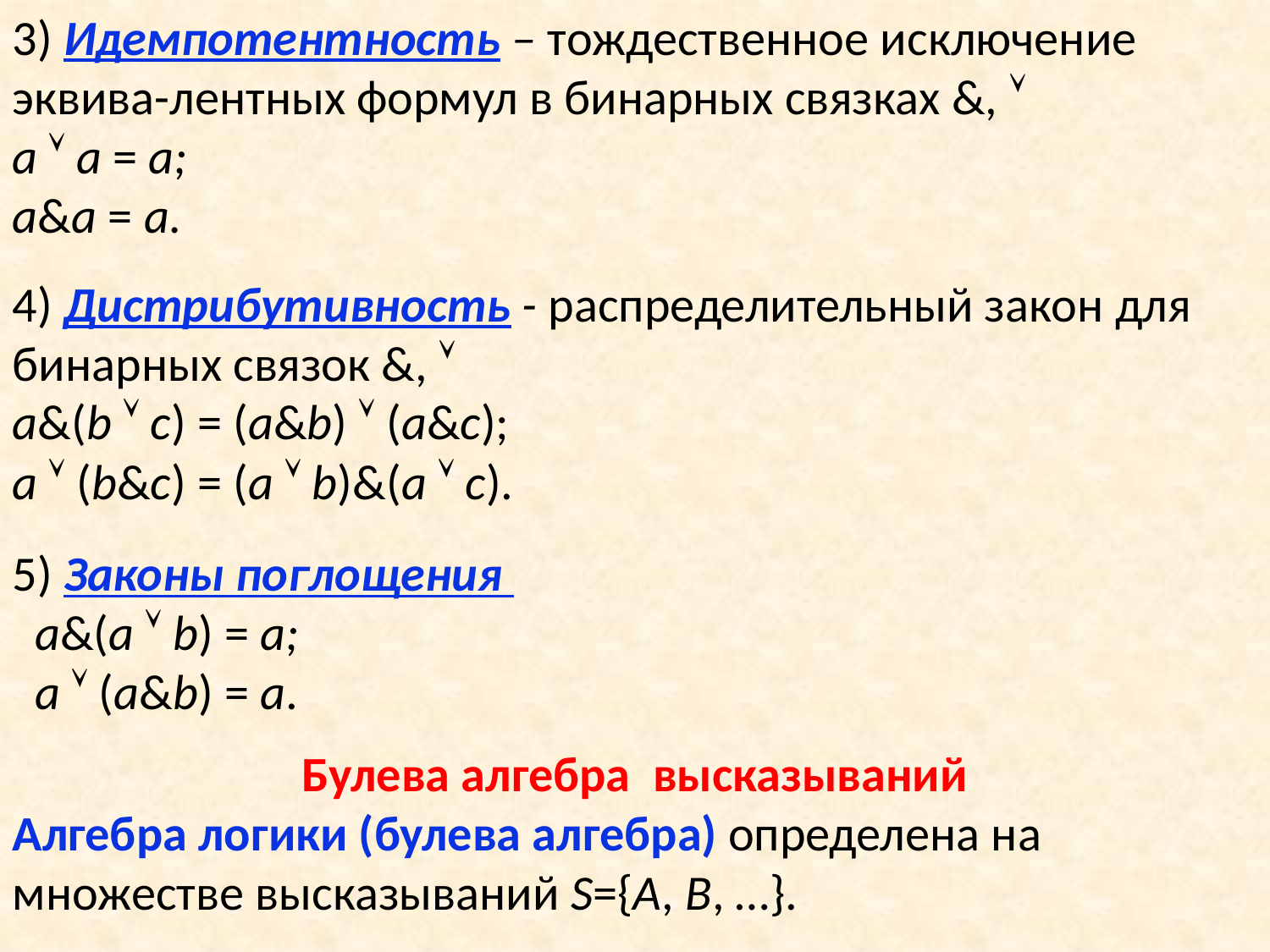

3) Идемпотентность – тождественное исключение эквива-лентных формул в бинарных связках &, ∨
a ∨ a = a;
a&a = a.
4) Дистрибутивность - распределительный закон для бинарных связок &, ∨
a&(b ∨ c) = (a&b) ∨ (a&c);
a ∨ (b&c) = (a ∨ b)&(a ∨ c).
5) Законы поглощения
  a&(a ∨ b) = a;
  a ∨ (a&b) = a.
Булева алгебра  высказываний
Алгебра логики (булева алгебра) определена на множестве высказываний S={A, B, …}.